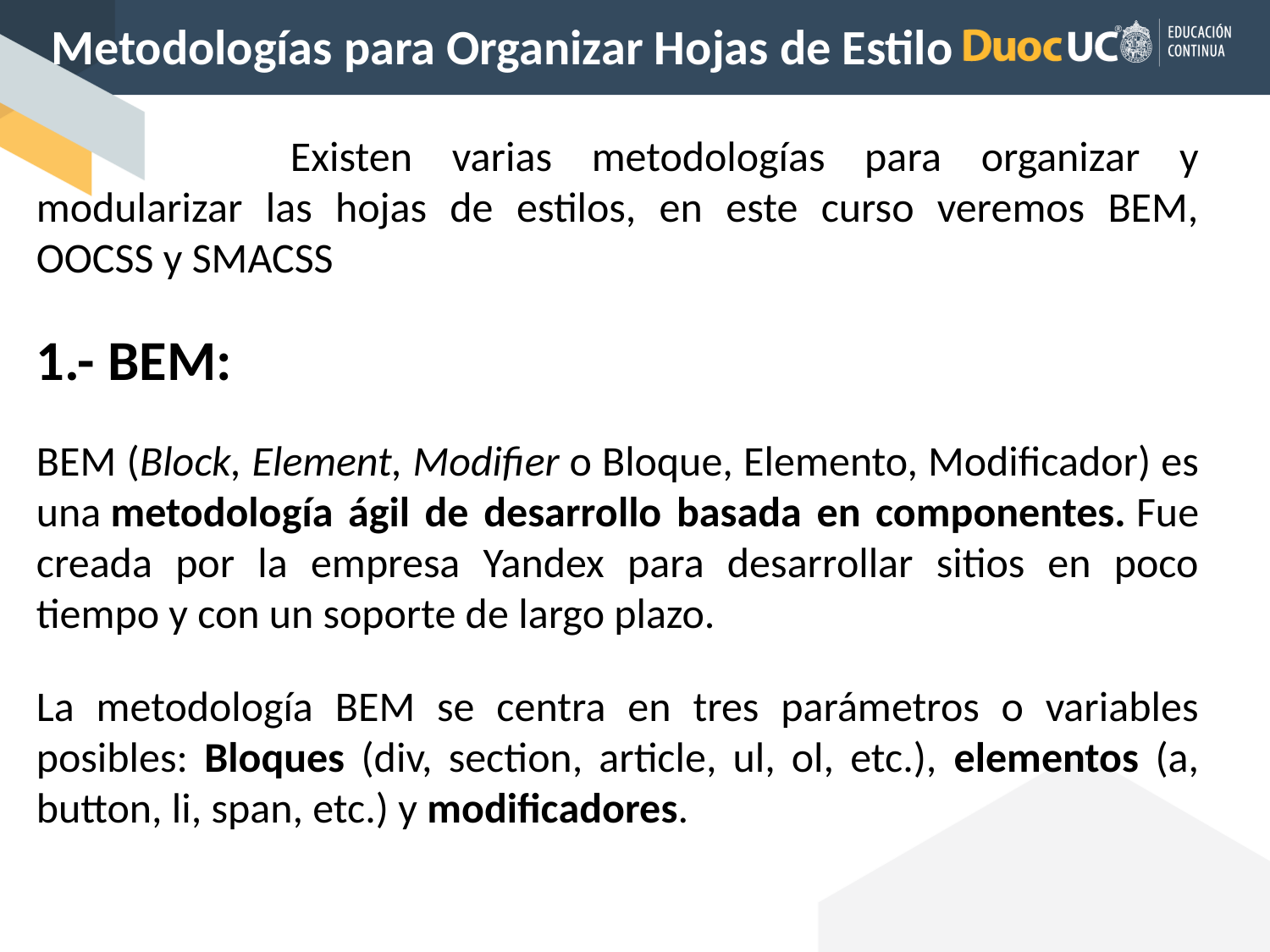

Metodologías para Organizar Hojas de Estilo
		Existen varias metodologías para organizar y modularizar las hojas de estilos, en este curso veremos BEM, OOCSS y SMACSS

1.- BEM:

BEM (Block, Element, Modifier o Bloque, Elemento, Modificador) es una metodología ágil de desarrollo basada en componentes. Fue creada por la empresa Yandex para desarrollar sitios en poco tiempo y con un soporte de largo plazo.

La metodología BEM se centra en tres parámetros o variables posibles: Bloques (div, section, article, ul, ol, etc.), elementos (a, button, li, span, etc.) y modificadores.